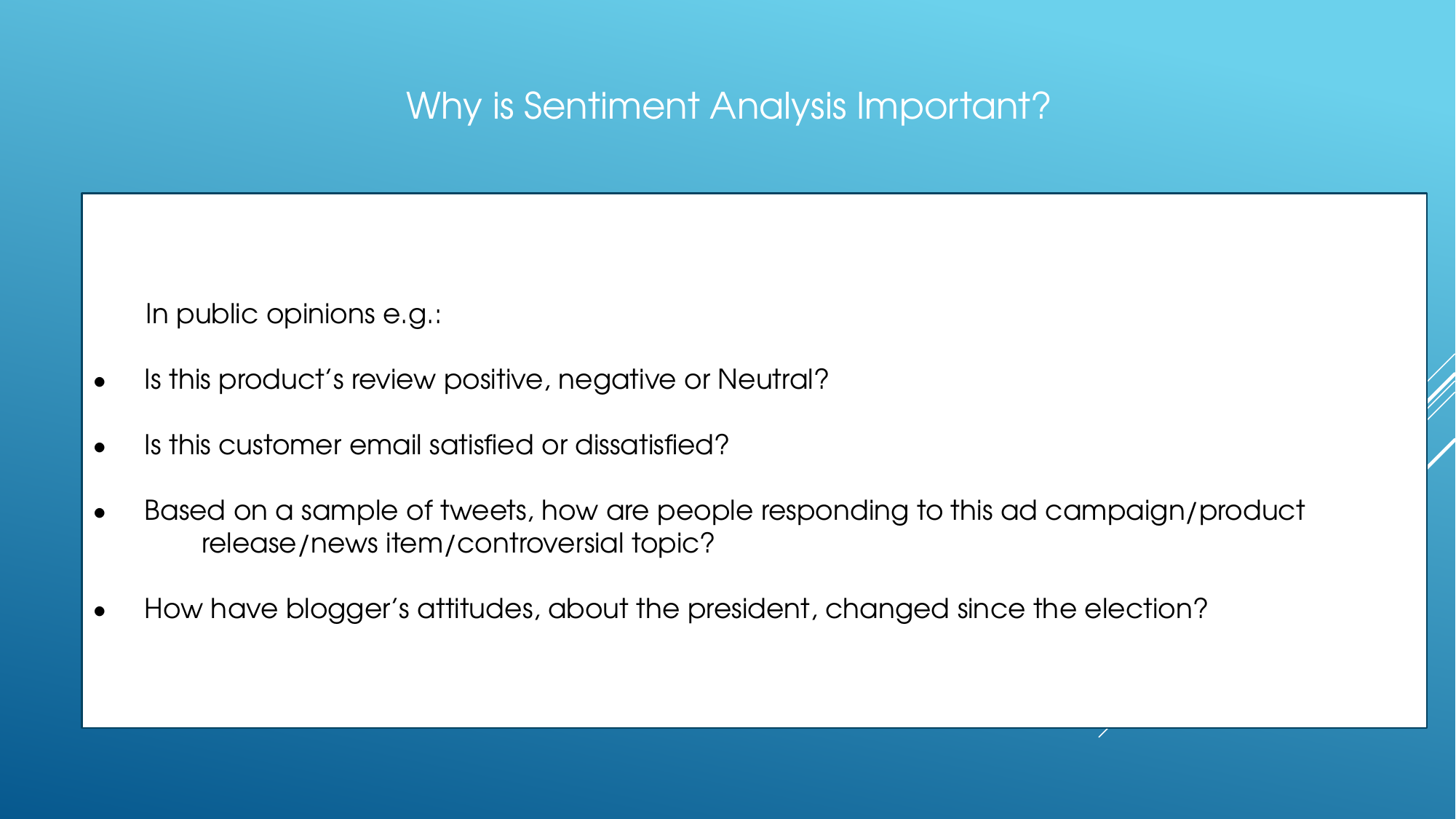

Why is Sentiment Analysis Important?
# In public opinions e.g.: •     Is this product’s review positive, negative or Neutral? •     Is this customer email satisfied or dissatisfied? •     Based on a sample of tweets, how are people responding to this ad campaign/product                           	release/news item/controversial topic? •     How have blogger’s attitudes, about the president, changed since the election?